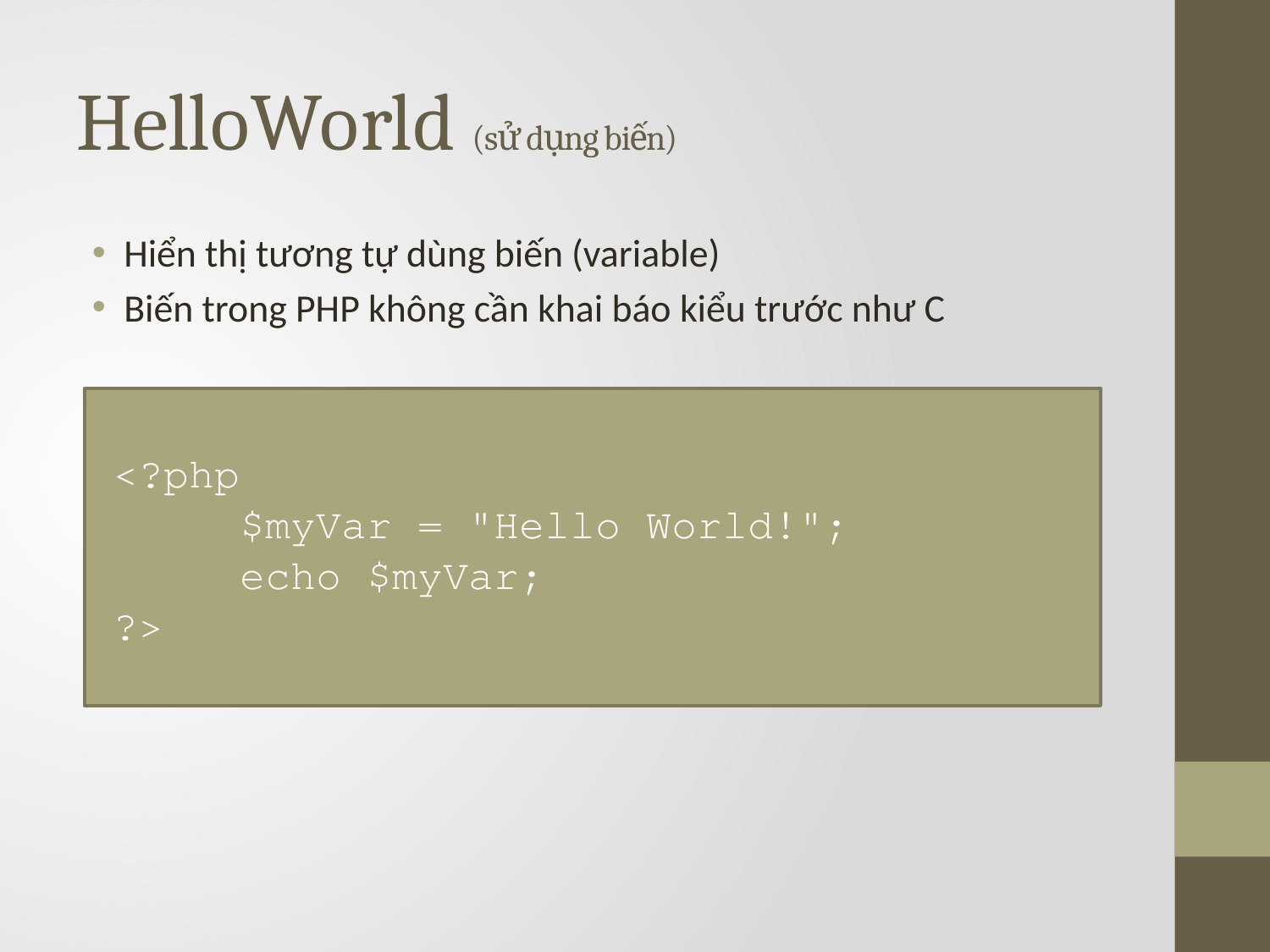

# HelloWorld (sử dụng biến)
Hiển thị tương tự dùng biến (variable)
Biến trong PHP không cần khai báo kiểu trước như C
<?php
	$myVar = "Hello World!";
	echo $myVar;
?>